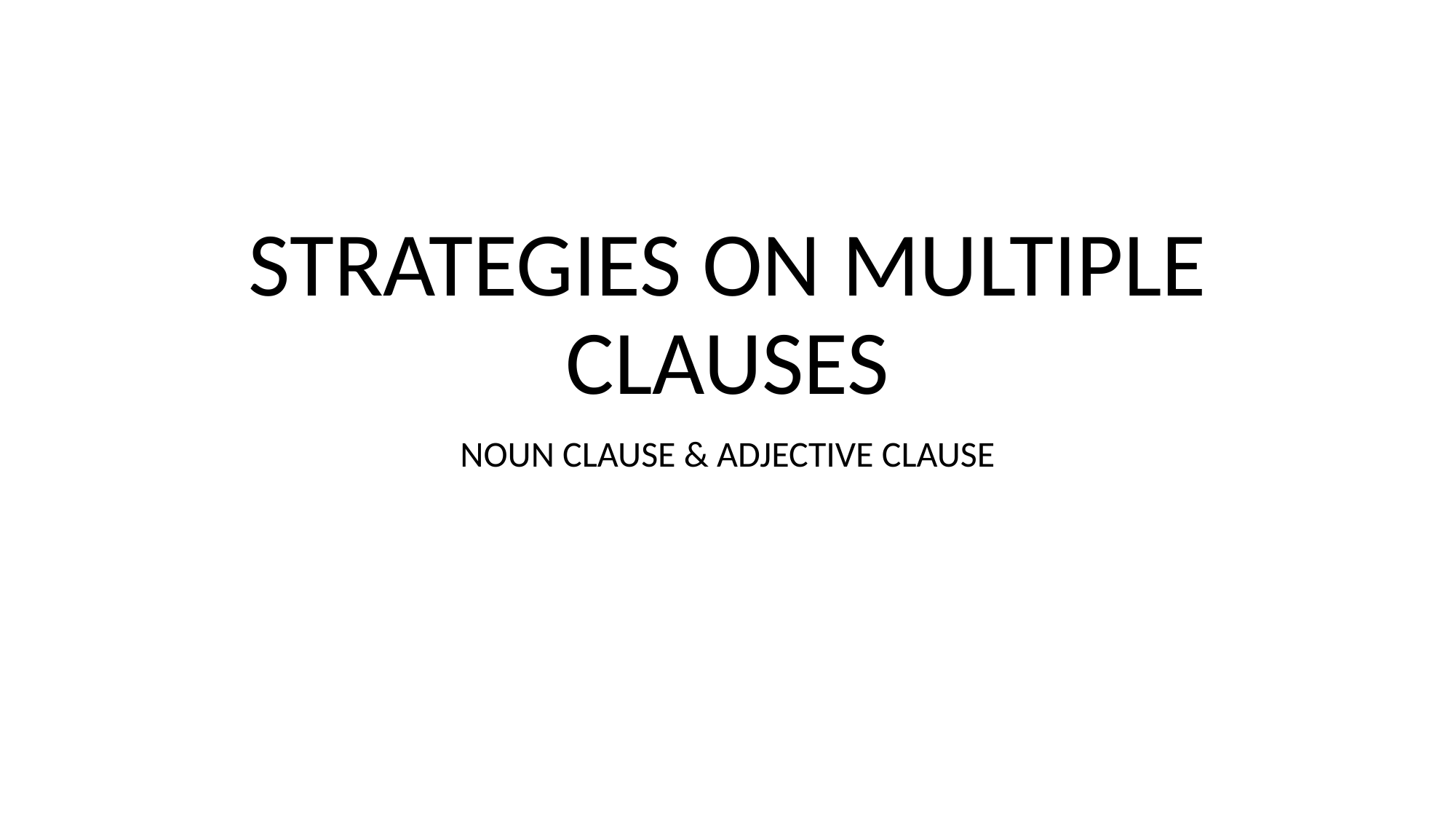

# STRATEGIES ON MULTIPLE CLAUSES
NOUN CLAUSE & ADJECTIVE CLAUSE